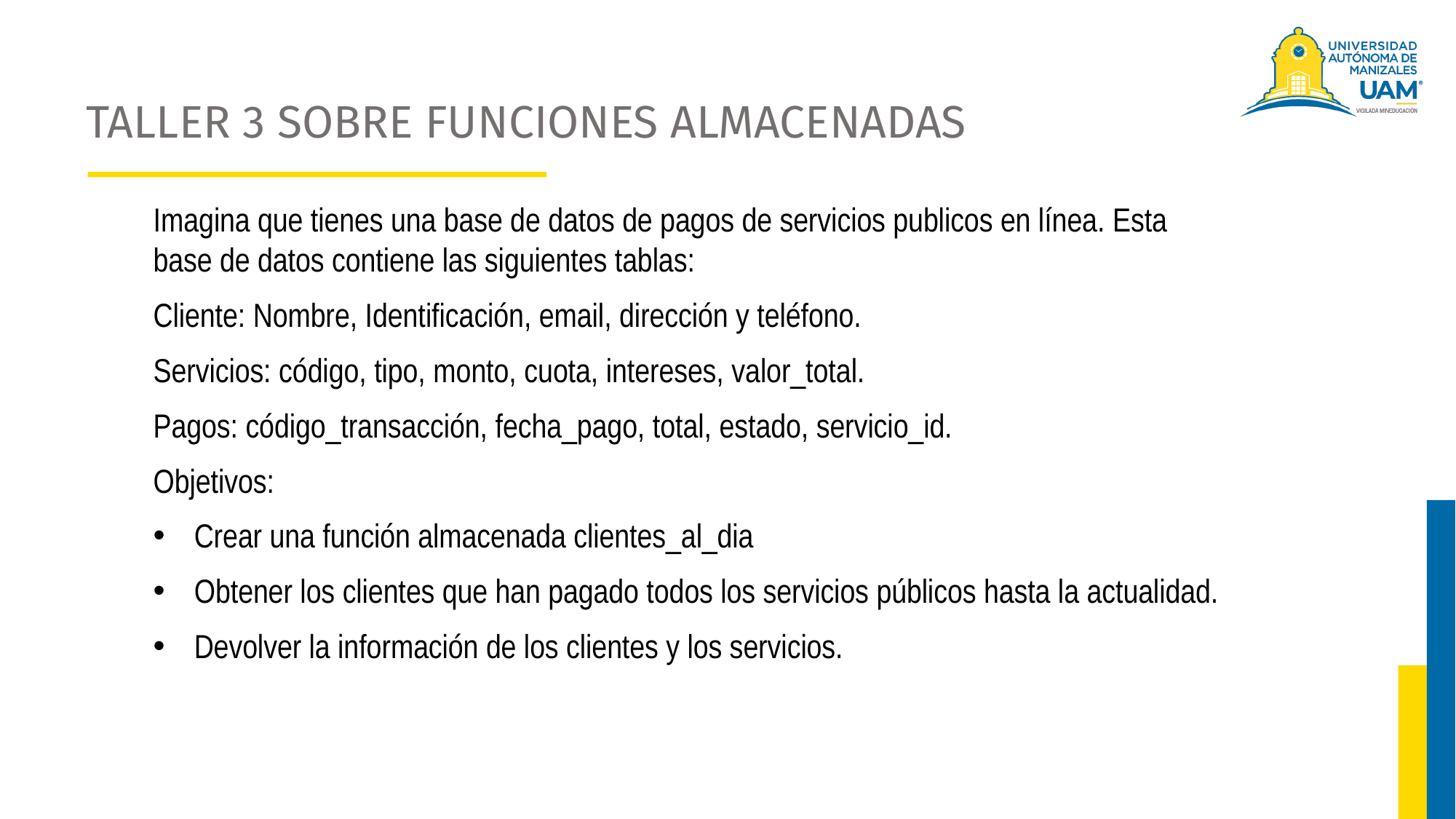

# TALLER 3 SOBRE FUNCIONES ALMACENADAS

Imagina que tienes una base de datos de pagos de servicios publicos en línea. Esta base de datos contiene las siguientes tablas:
Cliente: Nombre, Identificación, email, dirección y teléfono.
Servicios: código, tipo, monto, cuota, intereses, valor_total.
Pagos: código_transacción, fecha_pago, total, estado, servicio_id.
Objetivos:
Crear una función almacenada clientes_al_dia
Obtener los clientes que han pagado todos los servicios públicos hasta la actualidad.
Devolver la información de los clientes y los servicios.